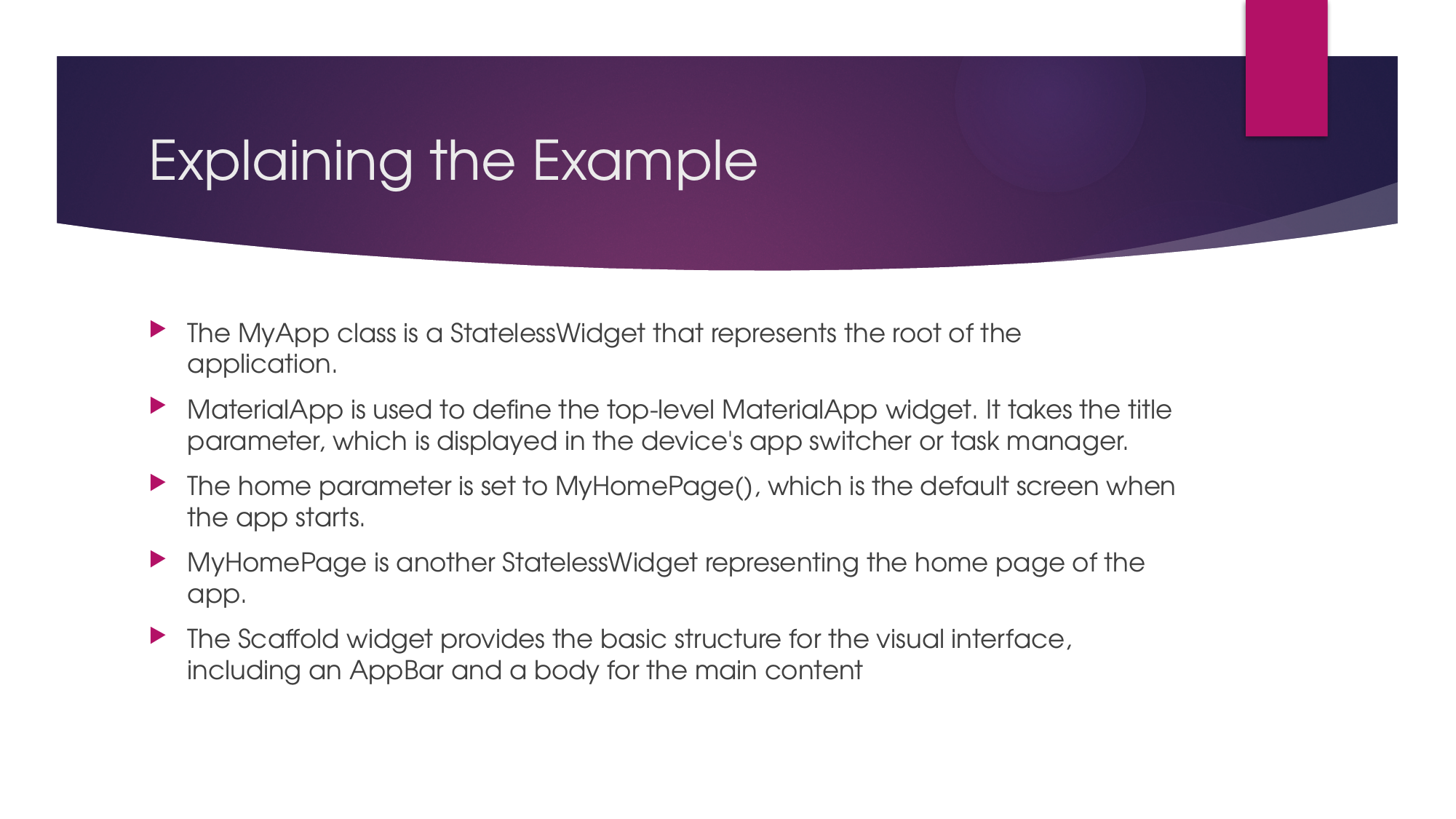

# Explaining the Example
The MyApp class is a StatelessWidget that represents the root of the application.
MaterialApp is used to define the top-level MaterialApp widget. It takes the title parameter, which is displayed in the device's app switcher or task manager.
The home parameter is set to MyHomePage(), which is the default screen when the app starts.
MyHomePage is another StatelessWidget representing the home page of the app.
The Scaffold widget provides the basic structure for the visual interface, including an AppBar and a body for the main content